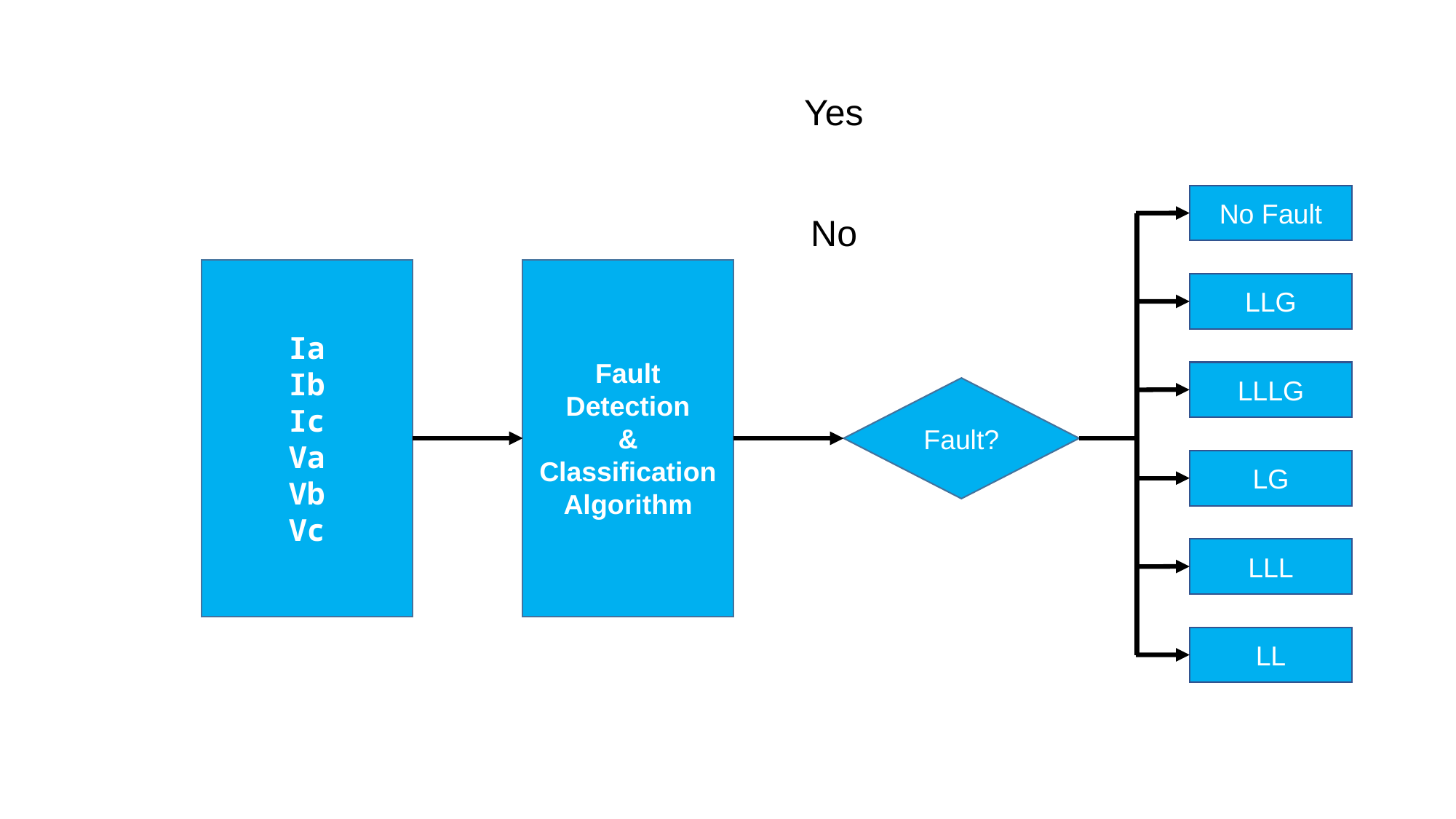

Yes
No Fault
No
Ia
Ib
Ic
Va
Vb
Vc
Fault Detection
& Classification
Algorithm
LLG
LLLG
Fault?
LG
LLL
LL